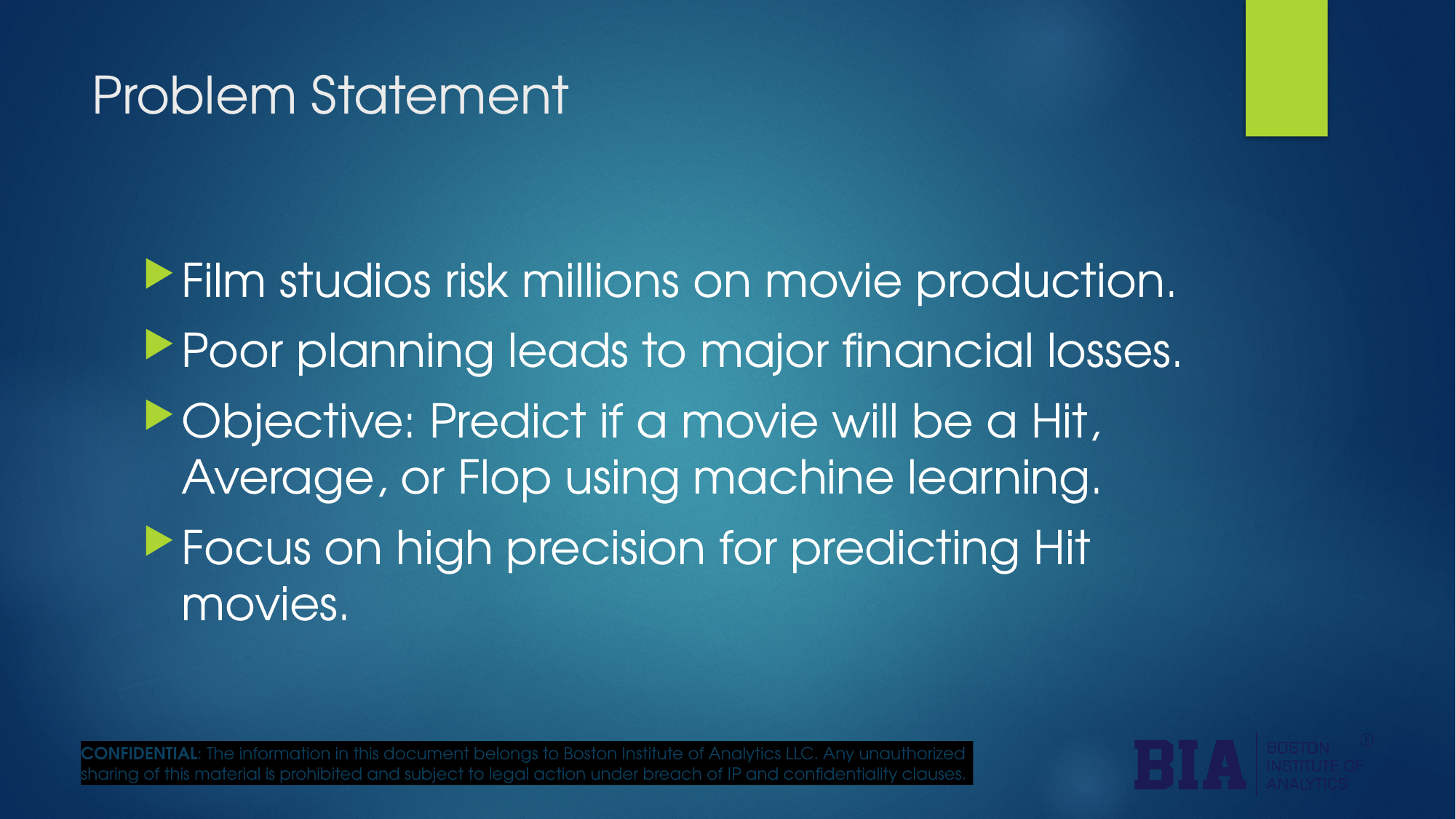

# Problem Statement
Film studios risk millions on movie production.
Poor planning leads to major financial losses.
Objective: Predict if a movie will be a Hit, Average, or Flop using machine learning.
Focus on high precision for predicting Hit movies.